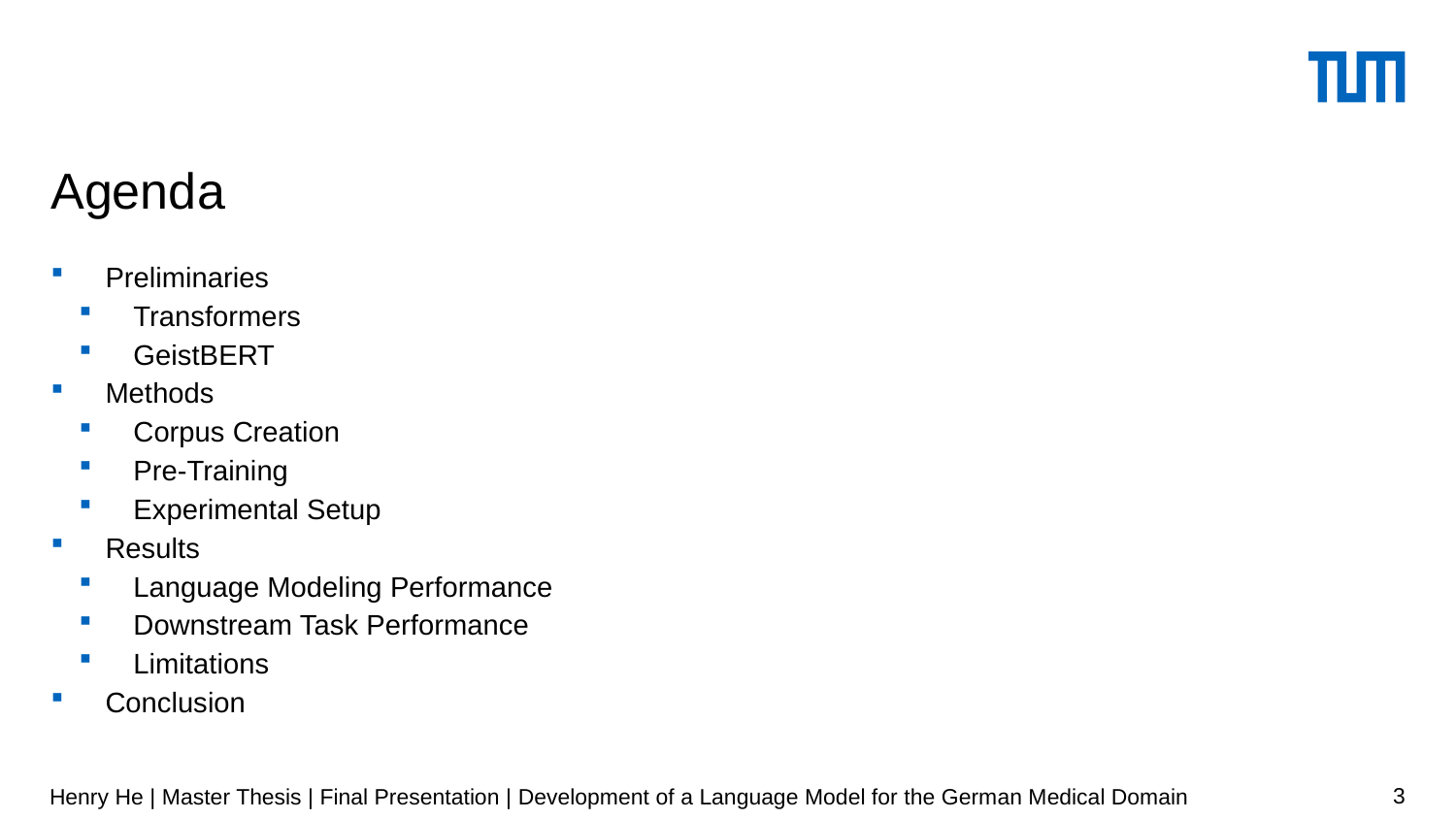

# Agenda
Preliminaries
Transformers
GeistBERT
Methods
Corpus Creation
Pre-Training
Experimental Setup
Results
Language Modeling Performance
Downstream Task Performance
Limitations
Conclusion

Henry He | Master Thesis | Final Presentation | Development of a Language Model for the German Medical Domain
3